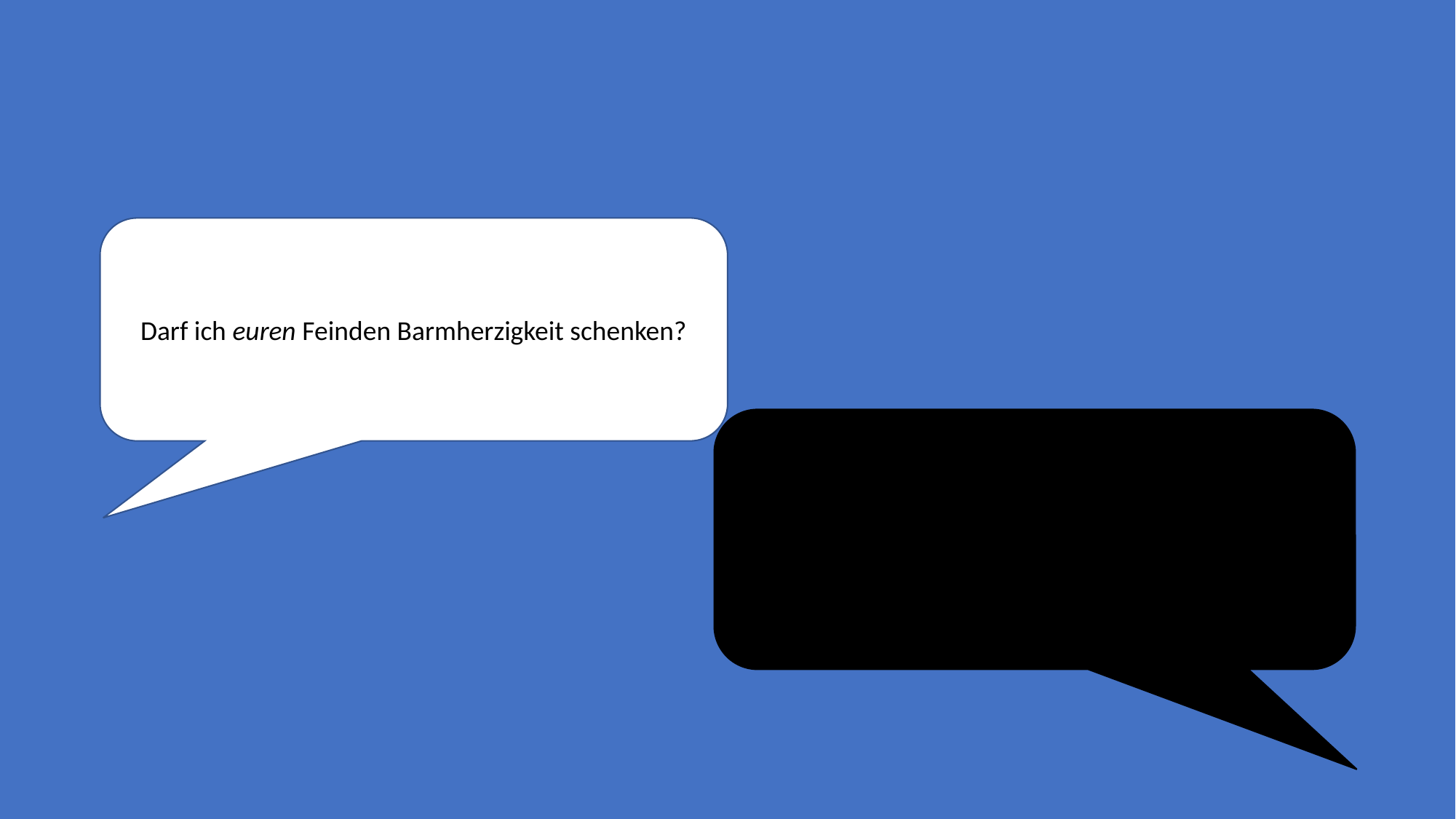

#

Darf ich euren Feinden Barmherzigkeit schenken?